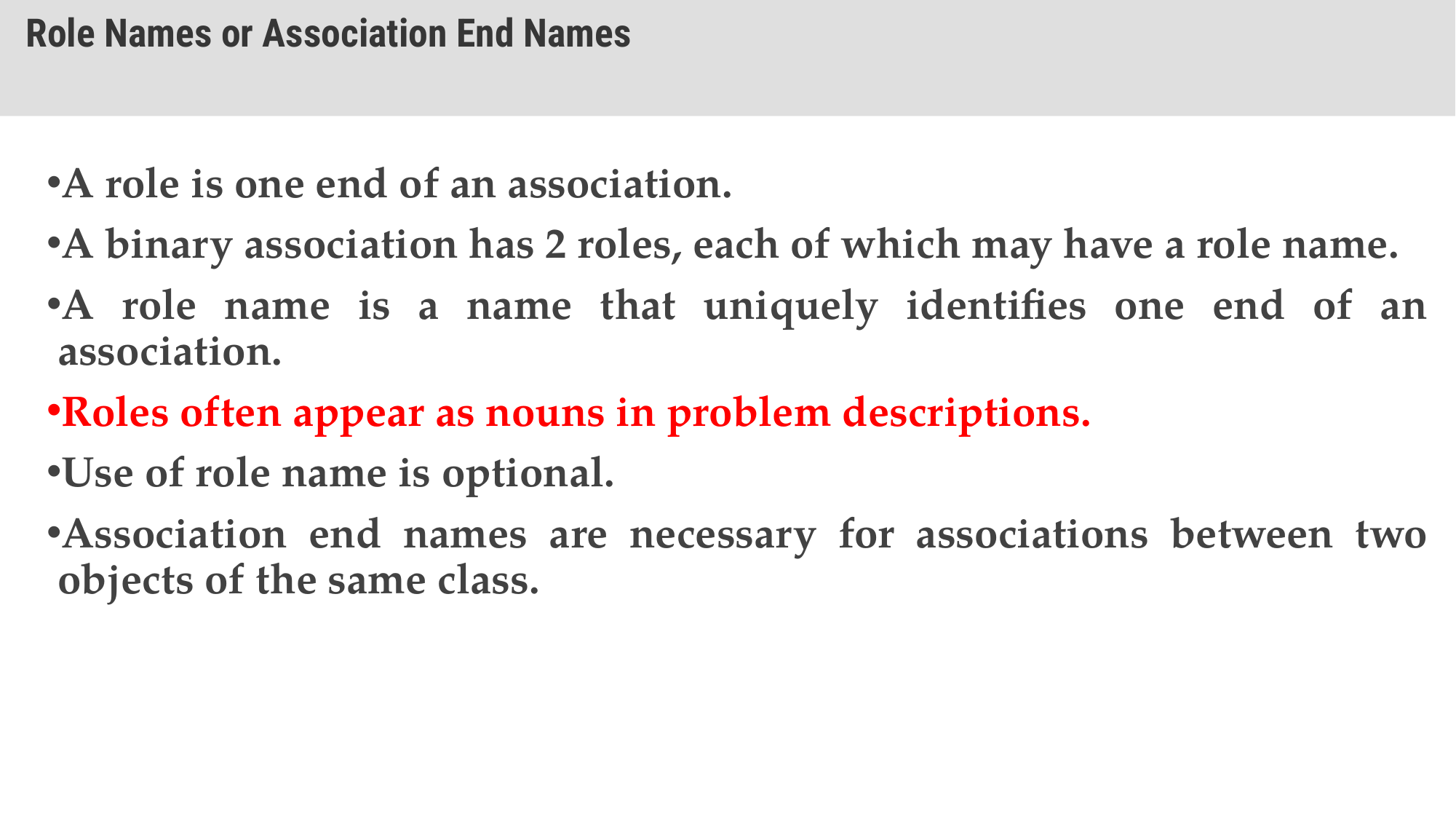

# Role Names or Association End Names
A role is one end of an association.
A binary association has 2 roles, each of which may have a role name.
A role name is a name that uniquely identifies one end of an association.
Roles often appear as nouns in problem descriptions.
Use of role name is optional.
Association end names are necessary for associations between two objects of the same class.